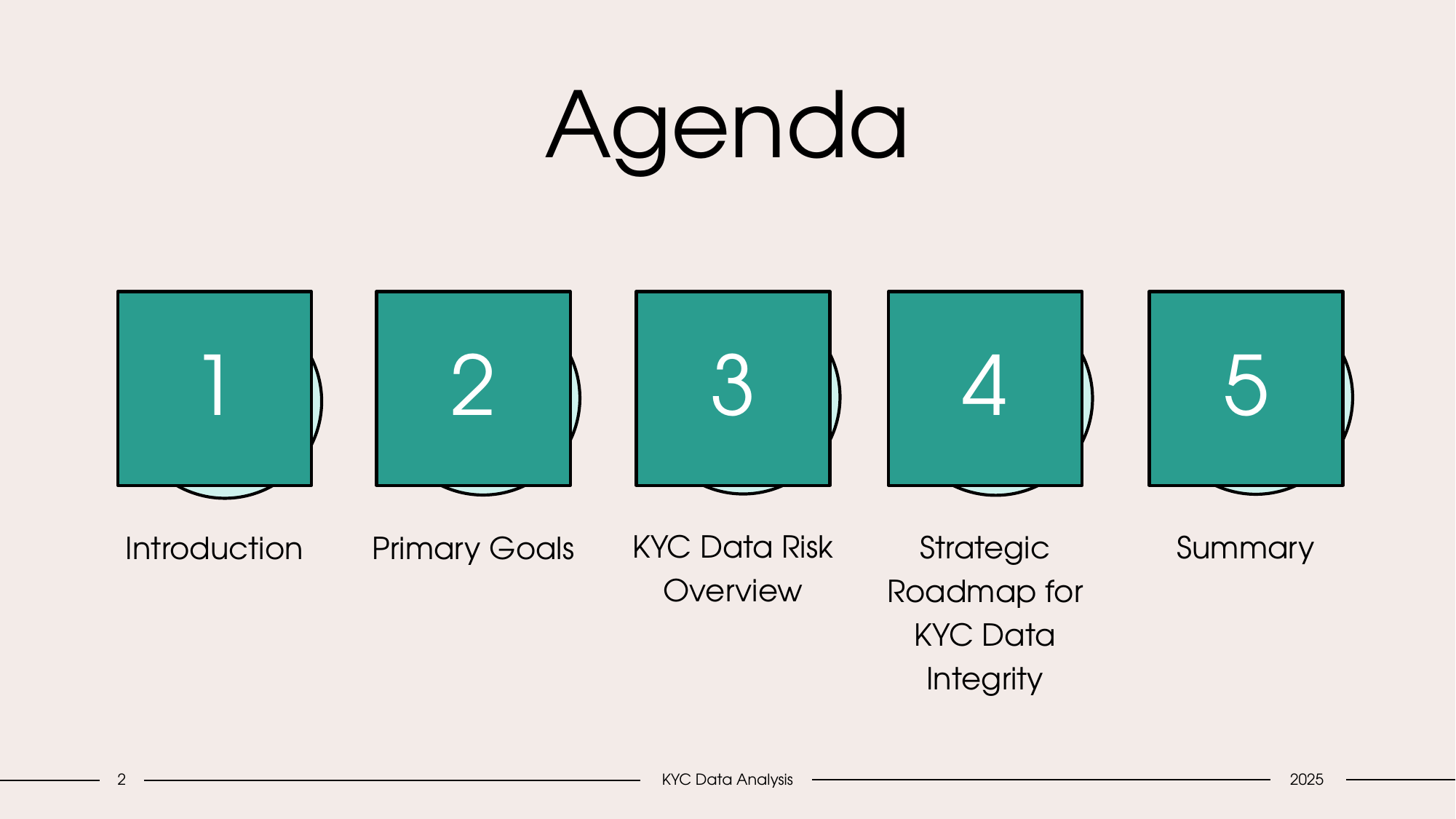

# Agenda
1
2
3
4
5
KYC Data Risk Overview
Strategic Roadmap for KYC Data Integrity

Summary

Introduction

Primary Goals

2
KYC Data Analysis
2025